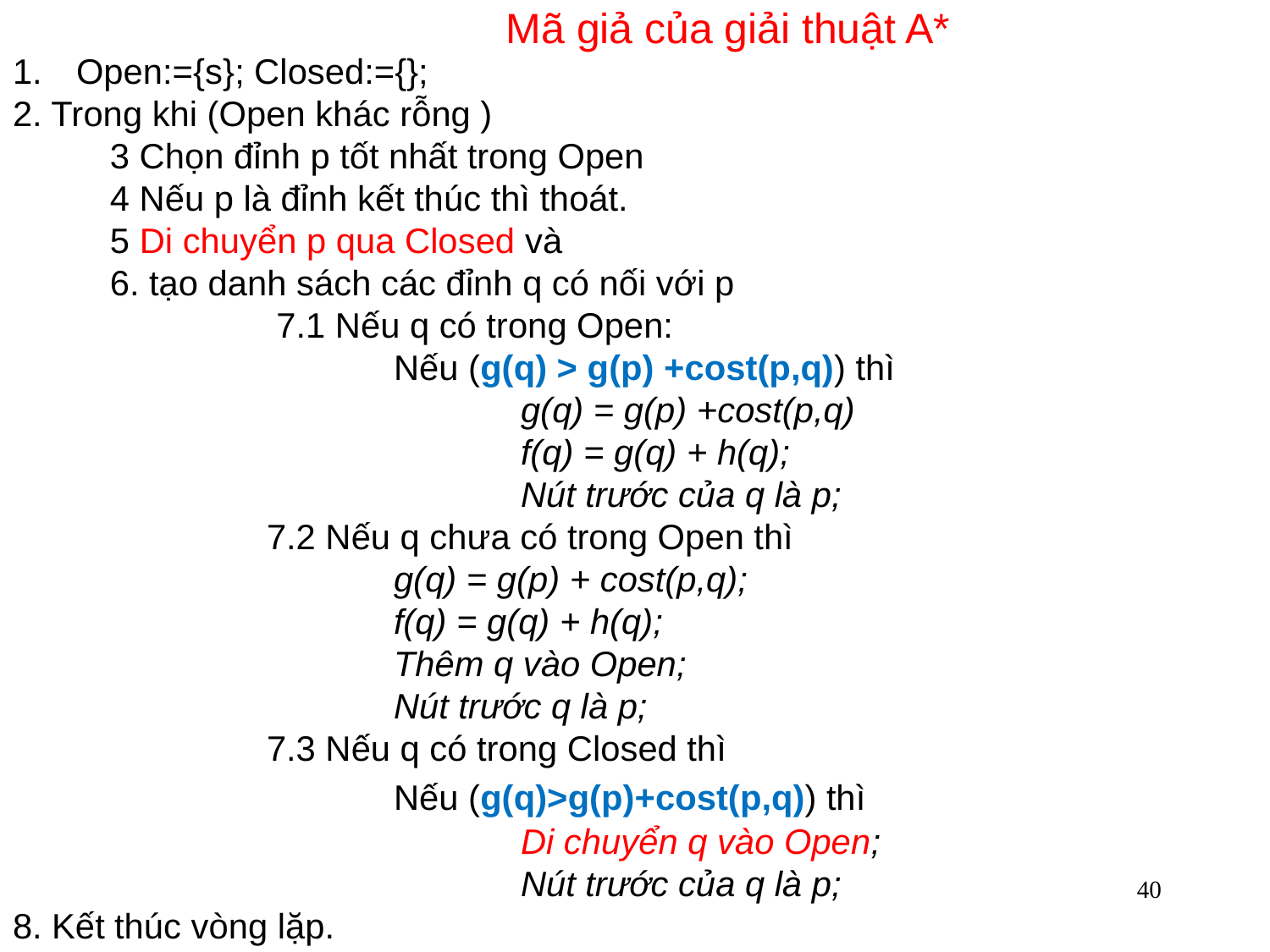

# Mã giả của giải thuật A*
Open:={s}; Closed:={};
2. Trong khi (Open khác rỗng )
          3 Chọn đỉnh p tốt nhất trong Open
          4 Nếu p là đỉnh kết thúc thì thoát.
          5 Di chuyển p qua Closed và
          6. tạo danh sách các đỉnh q có nối với p
		 7.1 Nếu q có trong Open:
			Nếu (g(q) > g(p) +cost(p,q)) thì
				g(q) = g(p) +cost(p,q)
				f(q) = g(q) + h(q);
				Nút trước của q là p;
		7.2 Nếu q chưa có trong Open thì
			g(q) = g(p) + cost(p,q);
			f(q) = g(q) + h(q);
			Thêm q vào Open;
			Nút trước q là p;
		7.3 Nếu q có trong Closed thì
			Nếu (g(q)>g(p)+cost(p,q)) thì
				Di chuyển q vào Open;
				Nút trước của q là p;
8. Kết thúc vòng lặp.

40